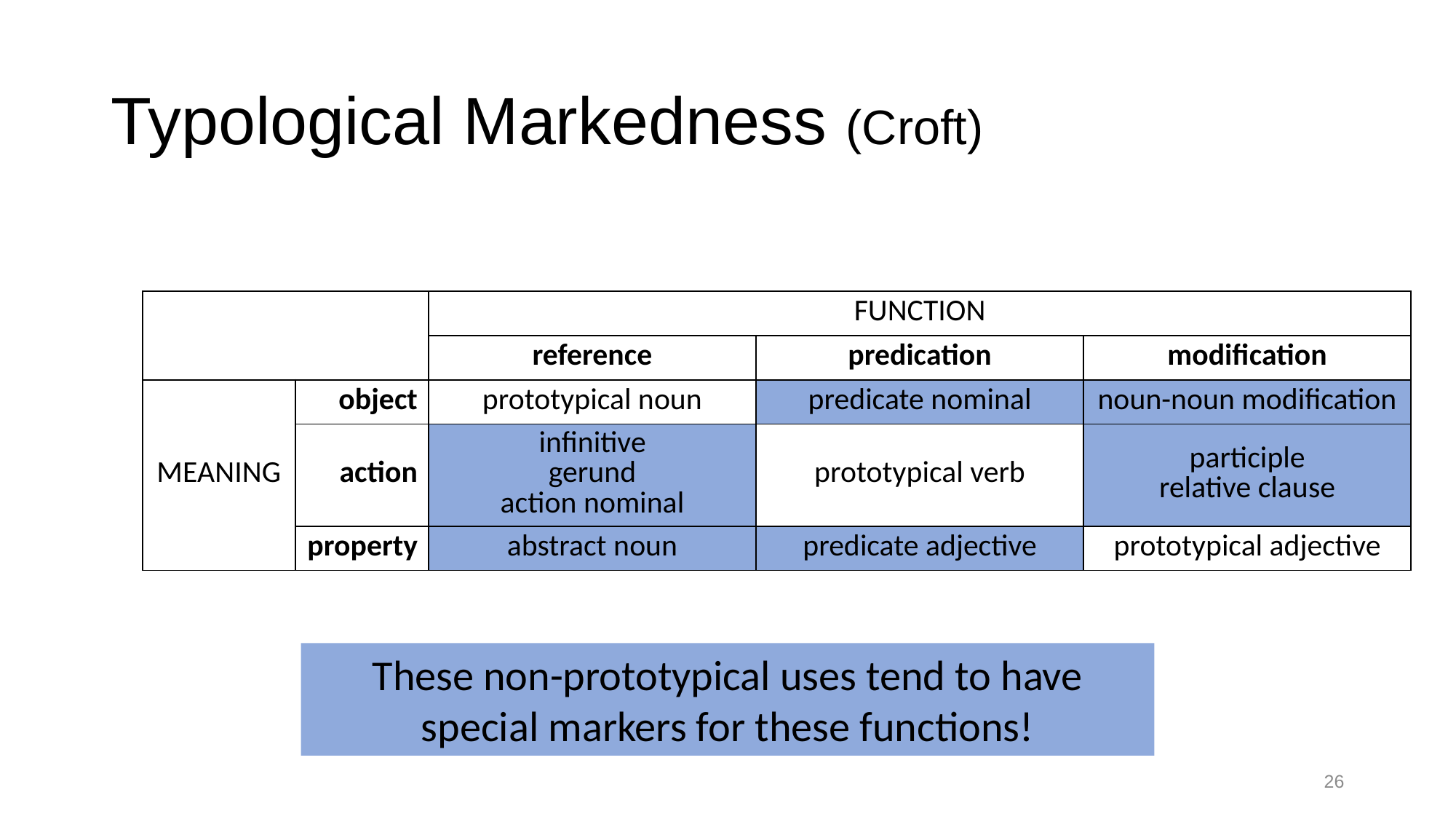

# Typological Markedness (Croft)
|  |  | FUNCTION |  |  |
| --- | --- | --- | --- | --- |
|  |  | reference | predication | modification |
| MEANING | object | prototypical noun | predicate nominal | noun-noun modification |
|  | action | infinitive gerund action nominal | prototypical verb | participle relative clause |
|  | property | abstract noun | predicate adjective | prototypical adjective |
These non-prototypical uses tend to have special markers for these functions!
26